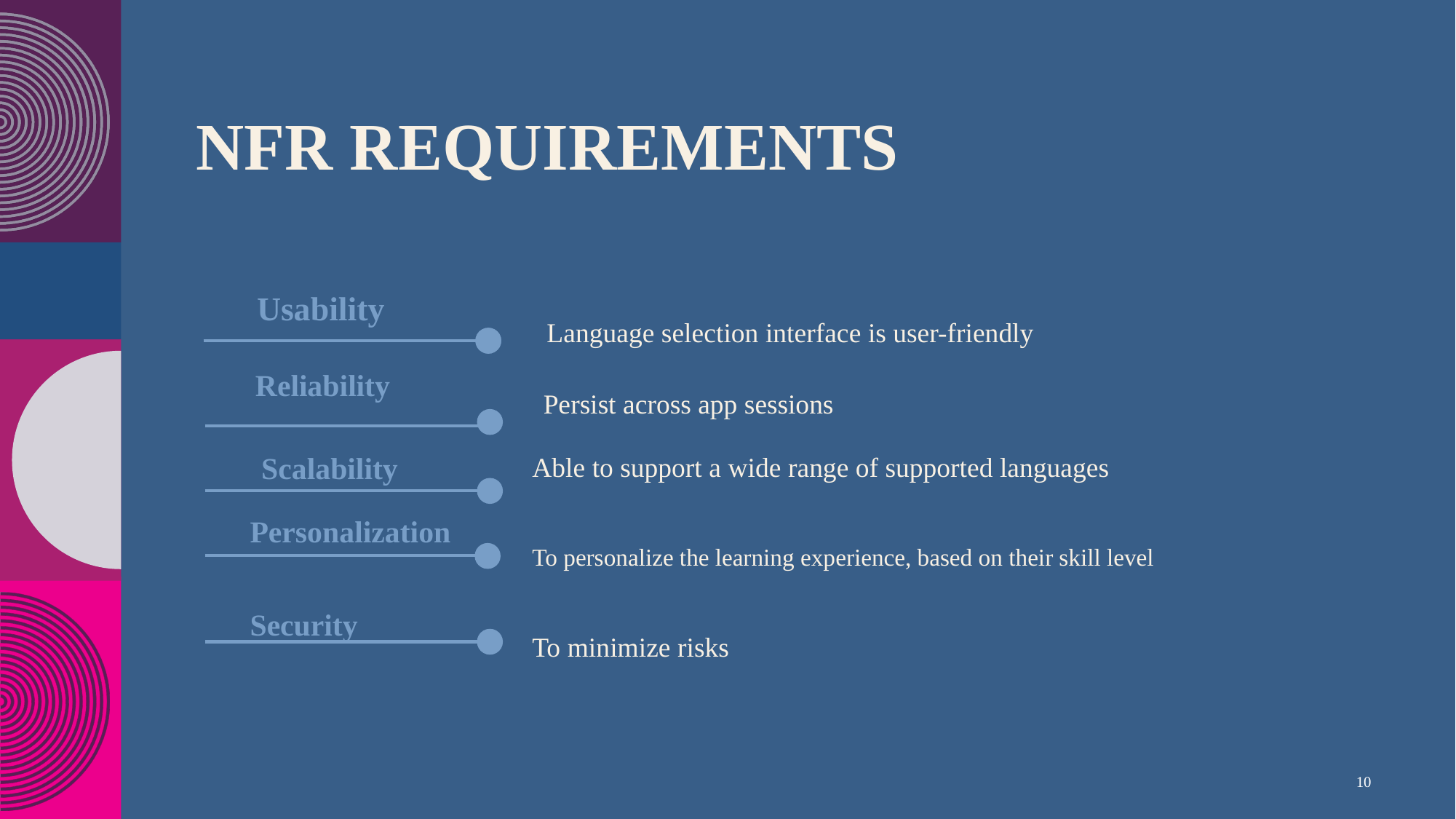

# NFR Requirements
Usability
Language selection interface is user-friendly

Reliability
Persist across app sessions

Scalability
Able to support a wide range of supported languages
Personalization
To personalize the learning experience, based on their skill level

Security
To minimize risks
10